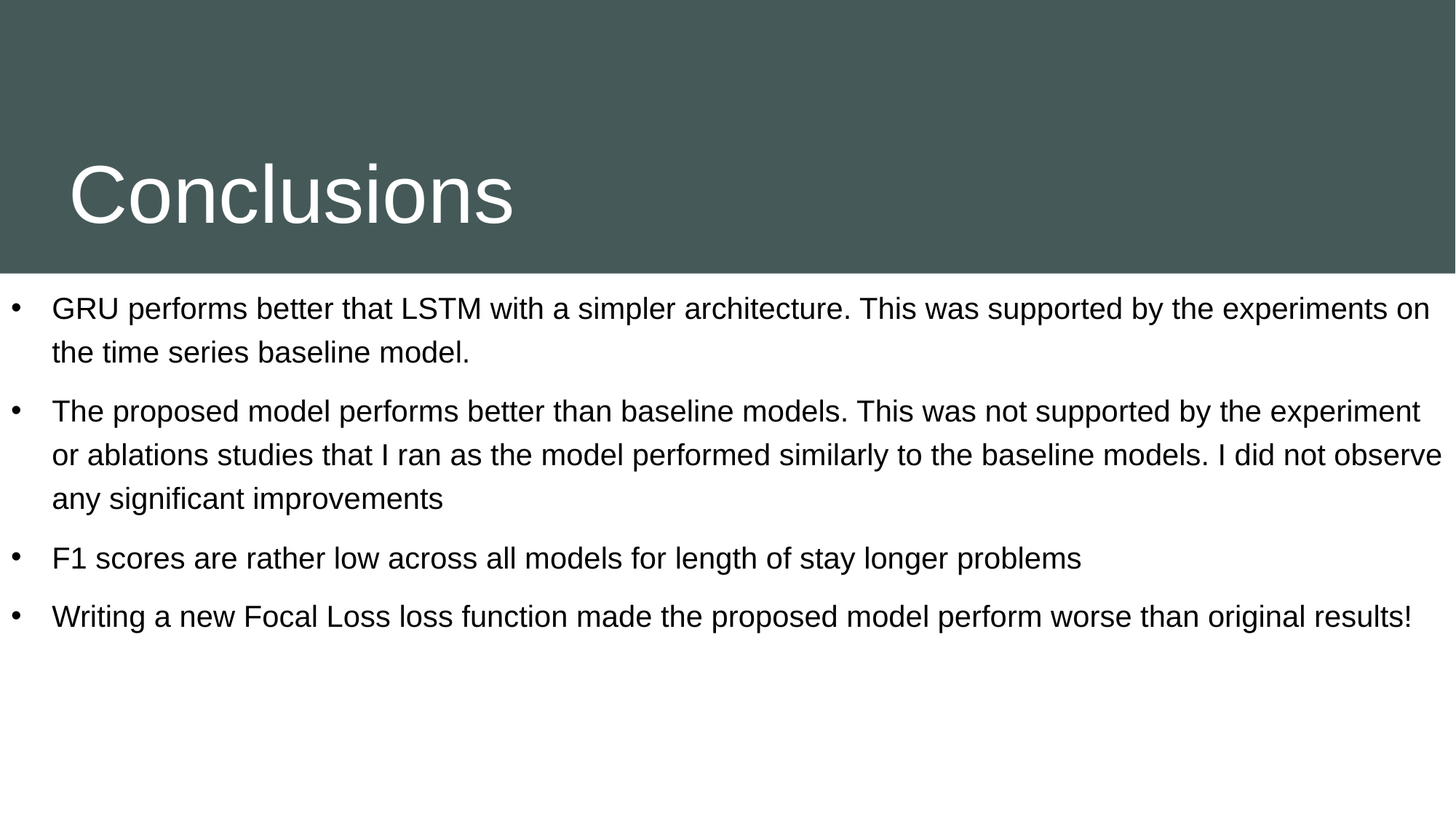

# Conclusions
GRU performs better that LSTM with a simpler architecture. This was supported by the experiments on the time series baseline model.
The proposed model performs better than baseline models. This was not supported by the experiment or ablations studies that I ran as the model performed similarly to the baseline models. I did not observe any significant improvements
F1 scores are rather low across all models for length of stay longer problems
Writing a new Focal Loss loss function made the proposed model perform worse than original results!